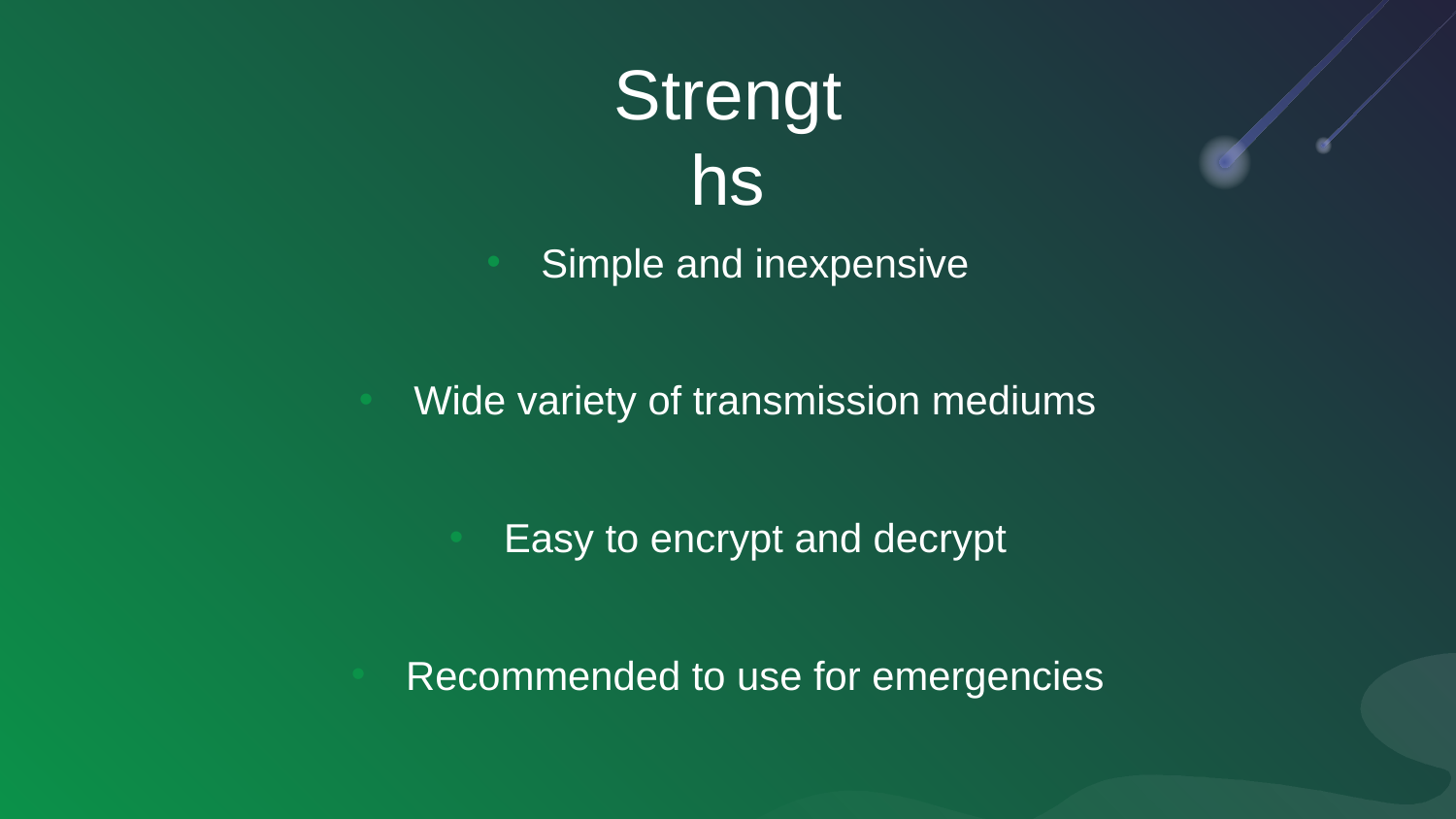

# Strengths
Simple and inexpensive
Wide variety of transmission mediums
Easy to encrypt and decrypt
Recommended to use for emergencies